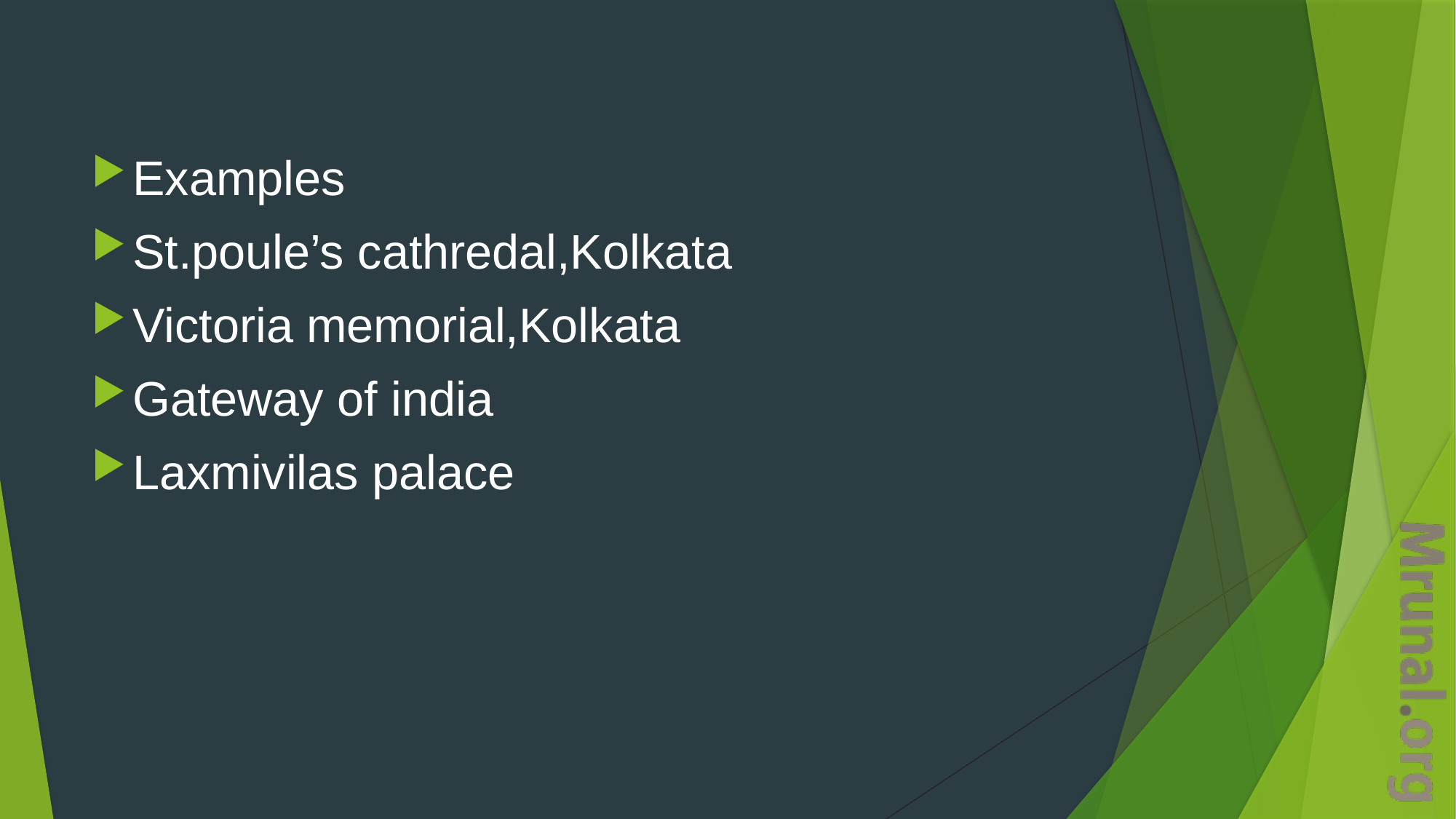

Examples
St.poule’s cathredal,Kolkata
Victoria memorial,Kolkata
Gateway of india
Laxmivilas palace